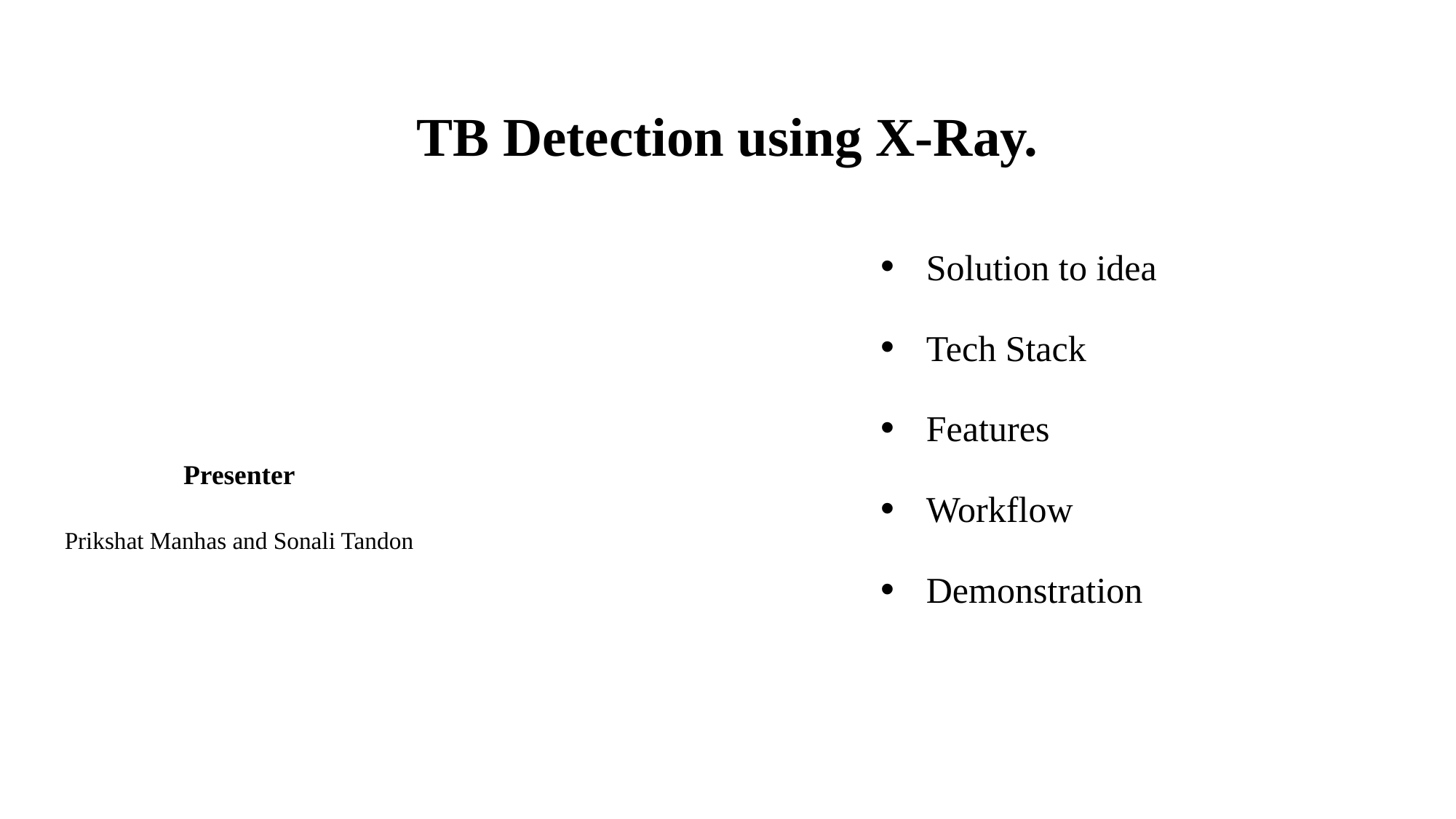

TB Detection using X-Ray.
Solution to idea
Tech Stack
Features
Workflow
Demonstration

Presenter

Prikshat Manhas and Sonali Tandon